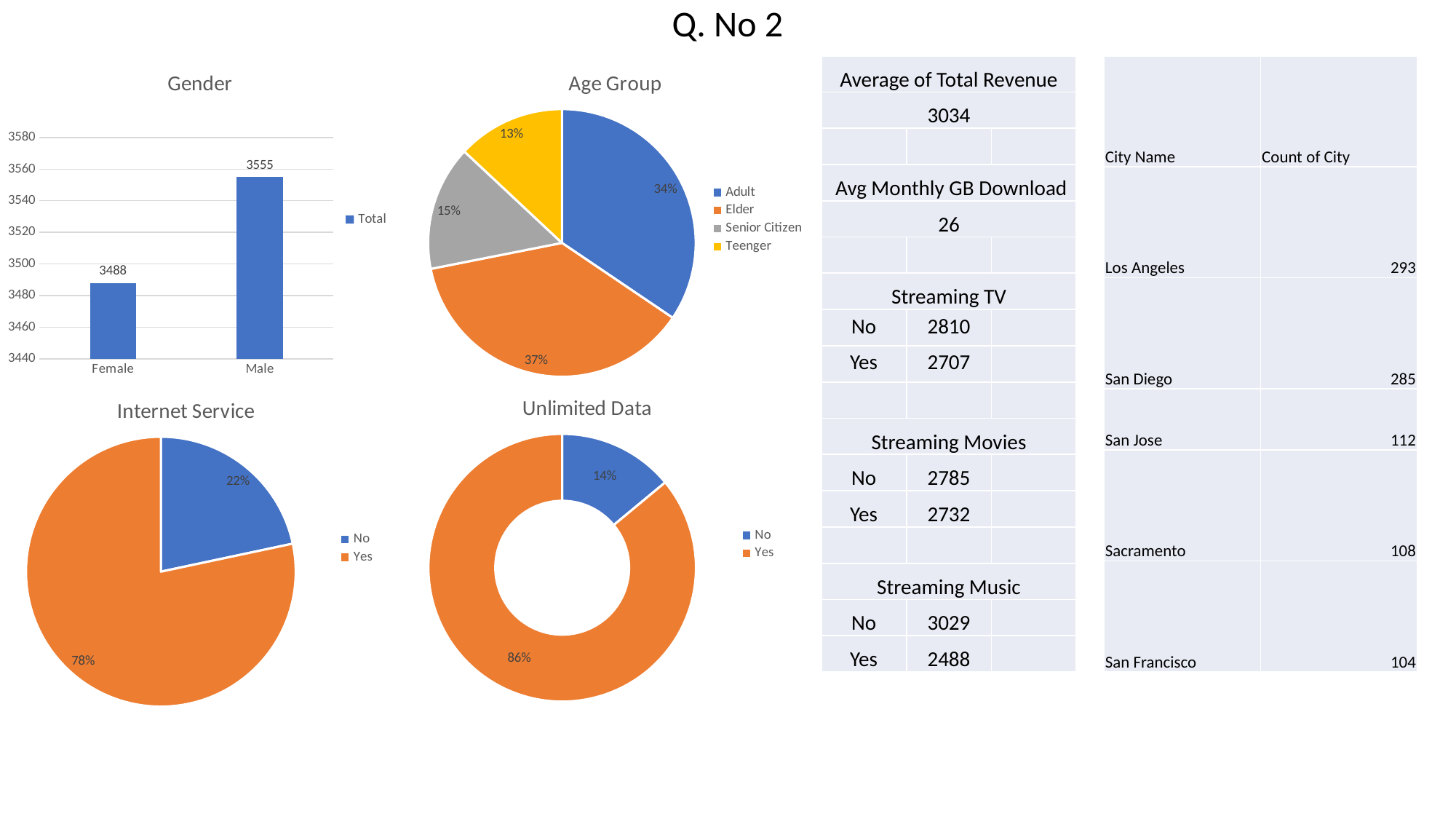

Q. No 2

| Average of Total Revenue |  |  |
| --- | --- | --- |
| 3034 |  |  |
|  |  |  |
| Avg Monthly GB Download |  |  |
| 26 |  |  |
|  |  |  |
| Streaming TV |  |  |
| No | 2810 |  |
| Yes | 2707 |  |
|  |  |  |
| Streaming Movies |  |  |
| No | 2785 |  |
| Yes | 2732 |  |
|  |  |  |
| Streaming Music |  |  |
| No | 3029 |  |
| Yes | 2488 |  |
| City Name | Count of City |
| --- | --- |
| Los Angeles | 293 |
| San Diego | 285 |
| San Jose | 112 |
| Sacramento | 108 |
| San Francisco | 104 |

### Chart: Gender

| Category |  |
|---|---|
| Female | 3488.0 |
| Male | 3555.0 |

### Chart: Age Group

| Category |  |
|---|---|
| Adult | 2427.0 |
| Elder | 2636.0 |
| Senior Citizen | 1063.0 |
| Teenger | 917.0 |

### Chart: Unlimited Data

| Category |  |
|---|---|
| No | 772.0 |
| Yes | 4745.0 |

### Chart: Internet Service

| Category |  |
|---|---|
| No | 1526.0 |
| Yes | 5517.0 |